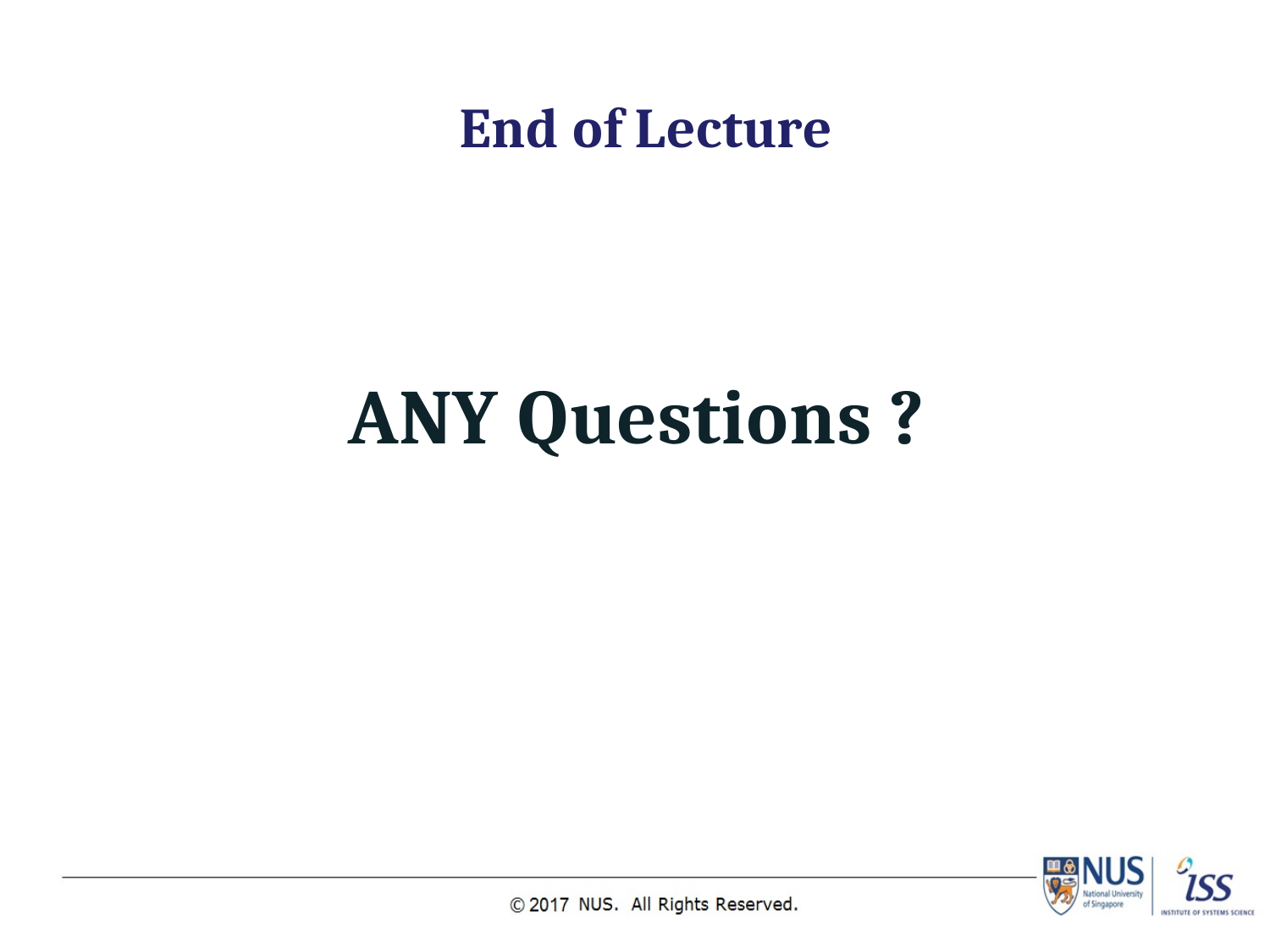

13
# End of Lecture
ANY Questions ?